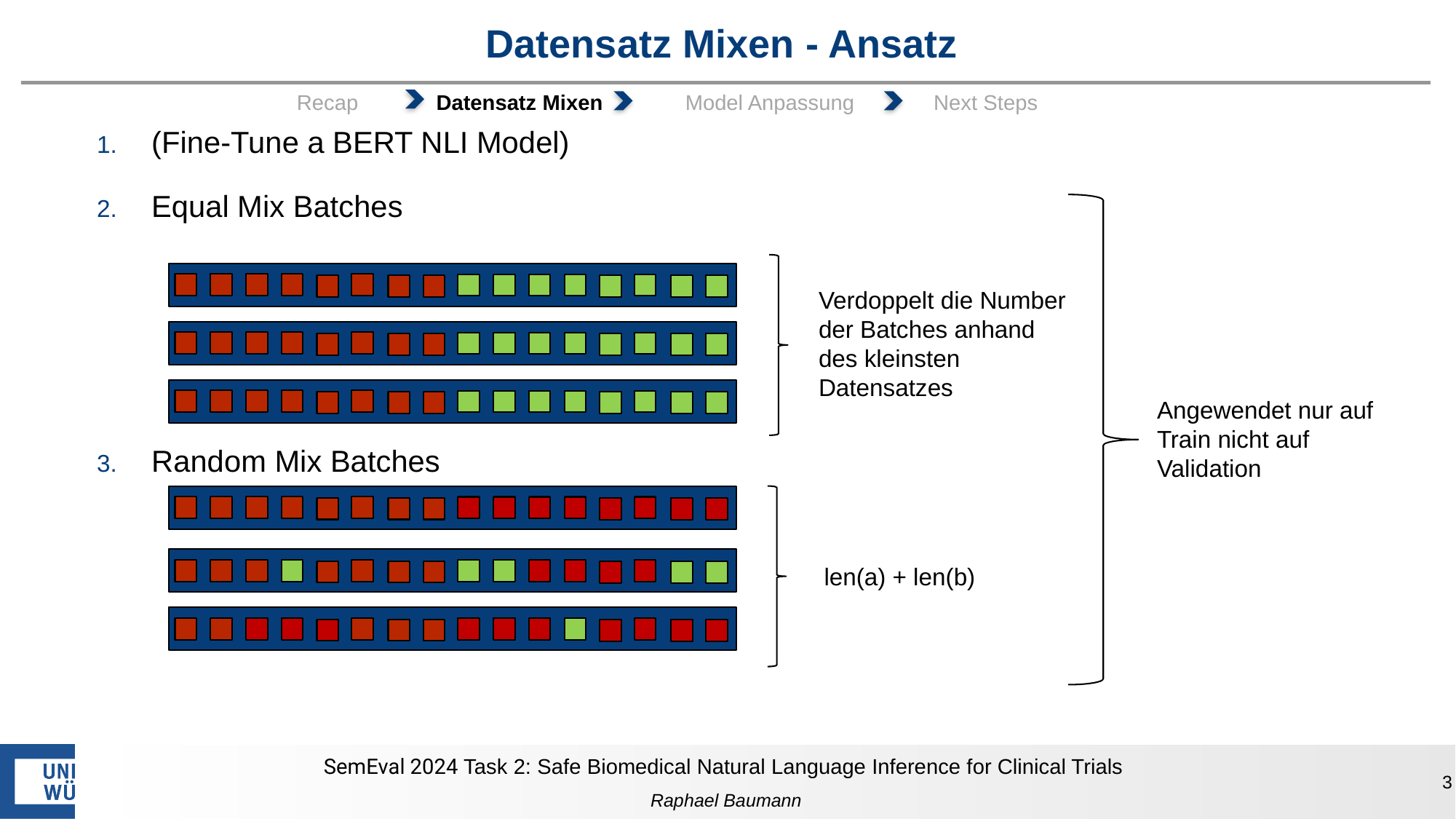

# Datensatz Mixen - Ansatz
        Recap             Datensatz Mixen	Model Anpassung	     Next Steps

(Fine-Tune a BERT NLI Model)
Equal Mix Batches

Random Mix Batches

Verdoppelt die Number der Batches anhand des kleinsten Datensatzes

Angewendet nur auf Train nicht auf Validation

len(a) + len(b)